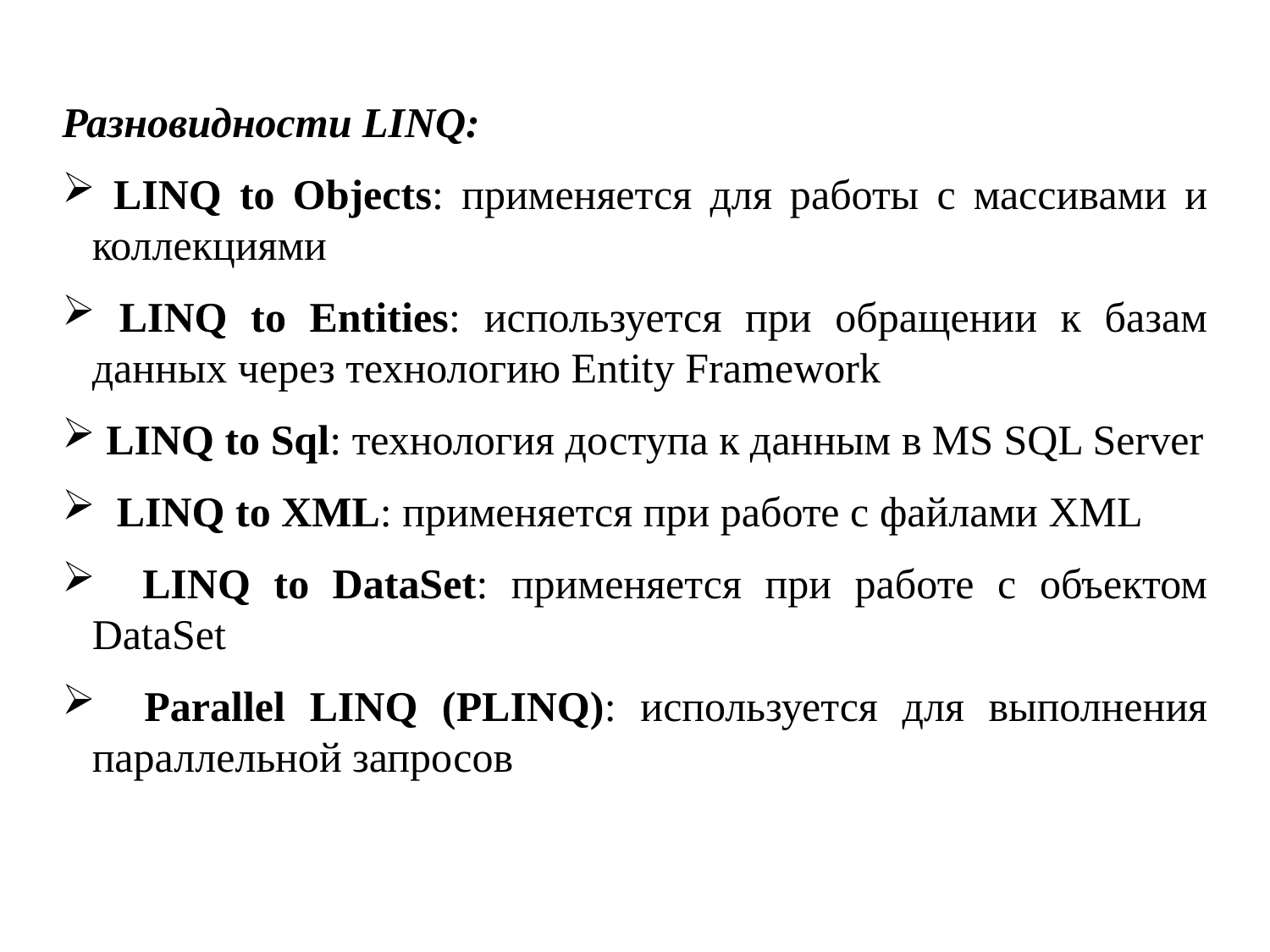

Разновидности LINQ:
 LINQ to Objects: применяется для работы с массивами и коллекциями
 LINQ to Entities: используется при обращении к базам данных через технологию Entity Framework
 LINQ to Sql: технология доступа к данным в MS SQL Server
  LINQ to XML: применяется при работе с файлами XML
  LINQ to DataSet: применяется при работе с объектом DataSet
  Parallel LINQ (PLINQ): используется для выполнения параллельной запросов